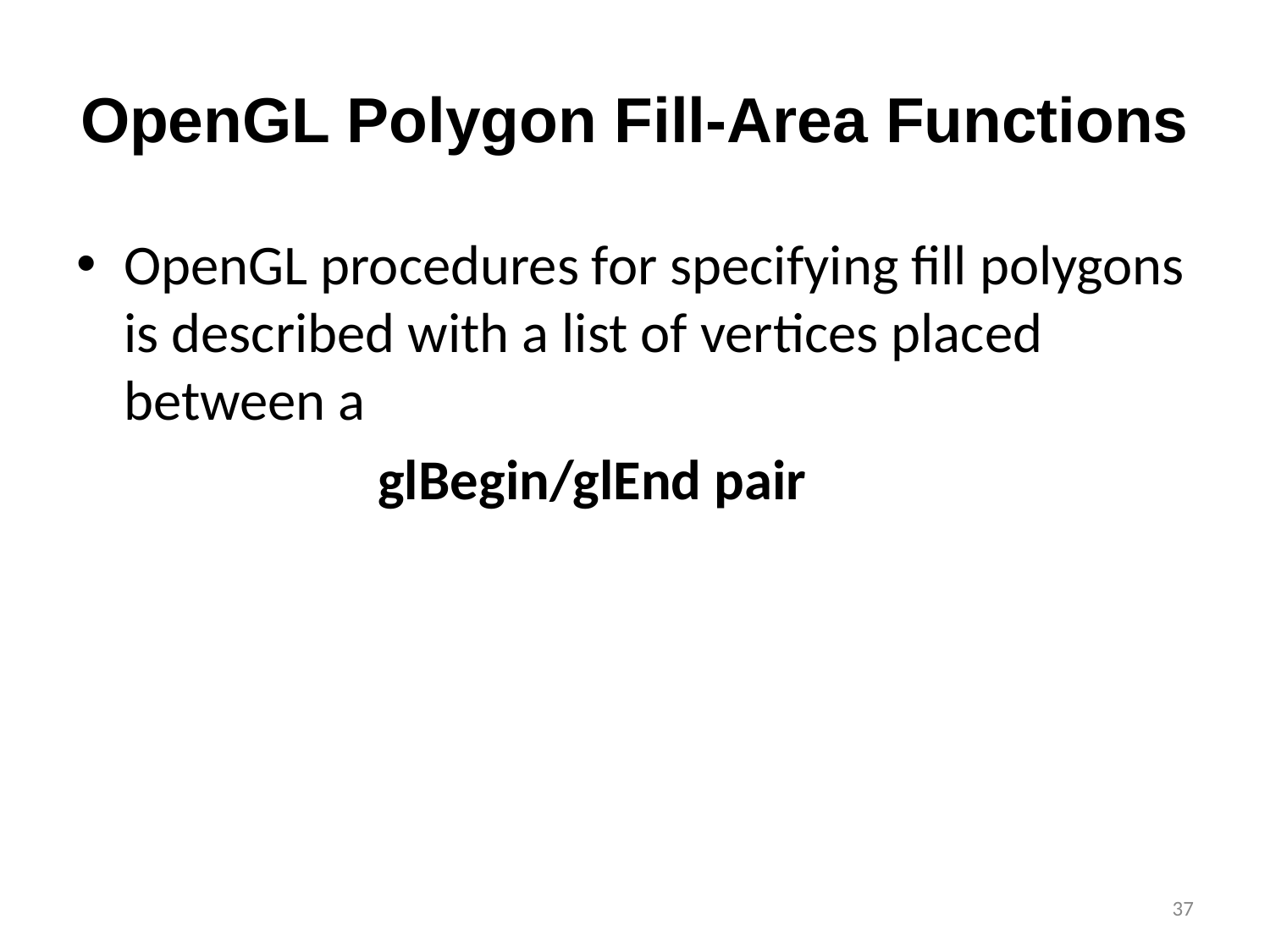

# OpenGL Polygon Fill-Area Functions
OpenGL procedures for specifying fill polygons is described with a list of vertices placed between a
			glBegin/glEnd pair
37